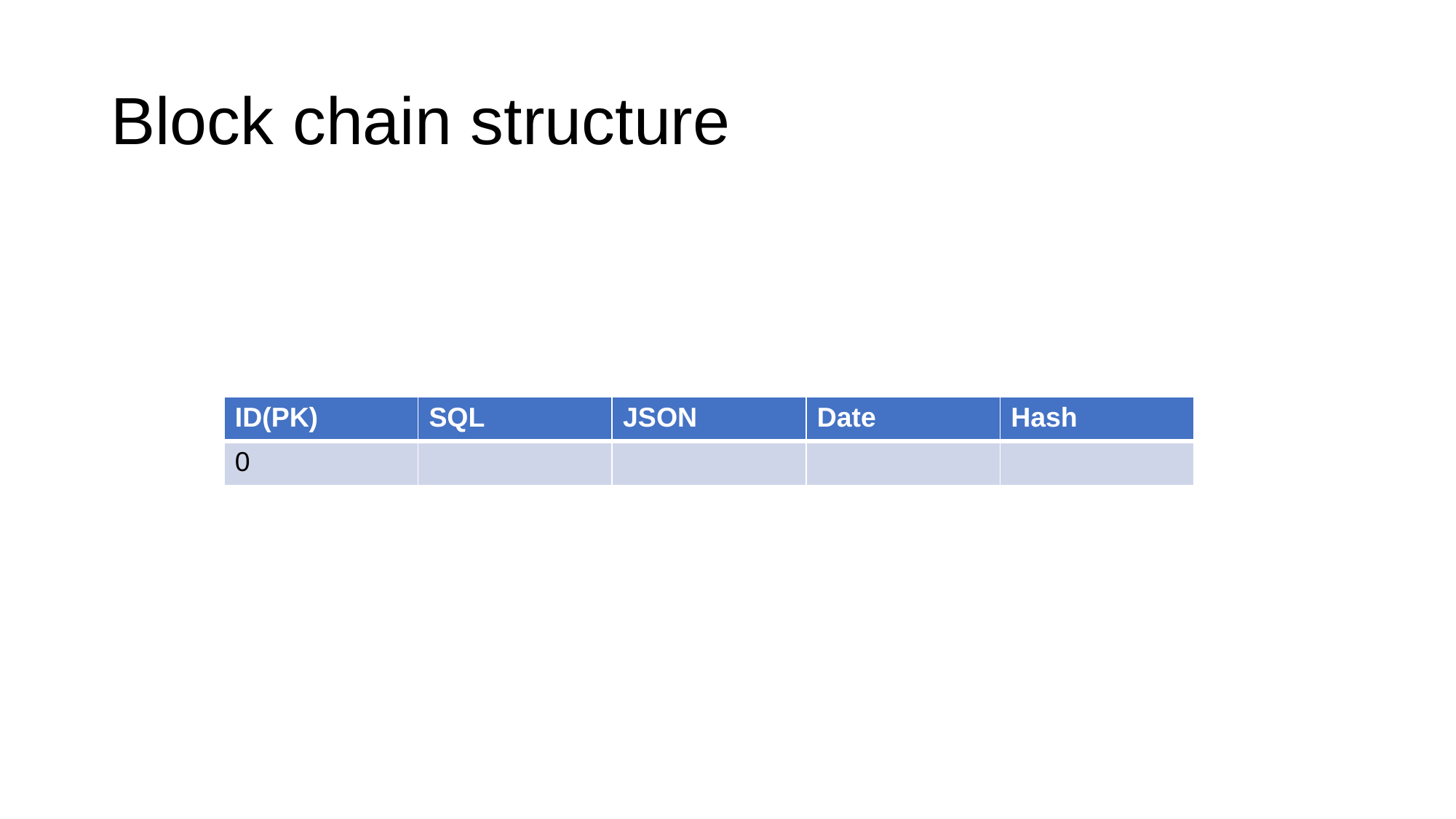

# Block chain structure
| ID(PK) | SQL | JSON | Date | Hash |
| --- | --- | --- | --- | --- |
| 0 |  |  |  |  |